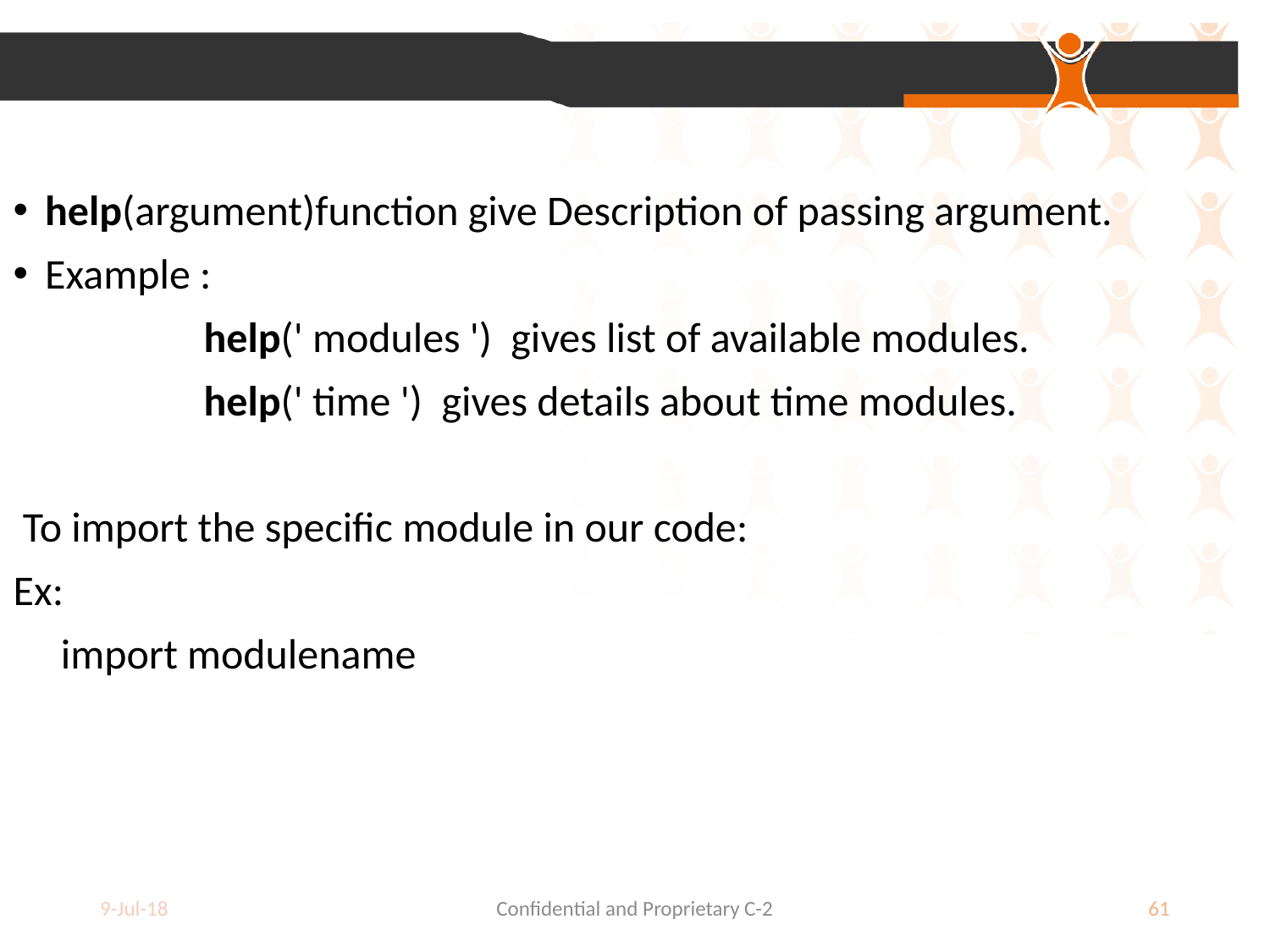

help(argument)function give Description of passing argument.
Example :
                    help(' modules ')  gives list of available modules.
                    help(' time ')  gives details about time modules.

 To import the specific module in our code:
Ex:
     import modulename

9-Jul-18
Confidential and Proprietary C-2
61